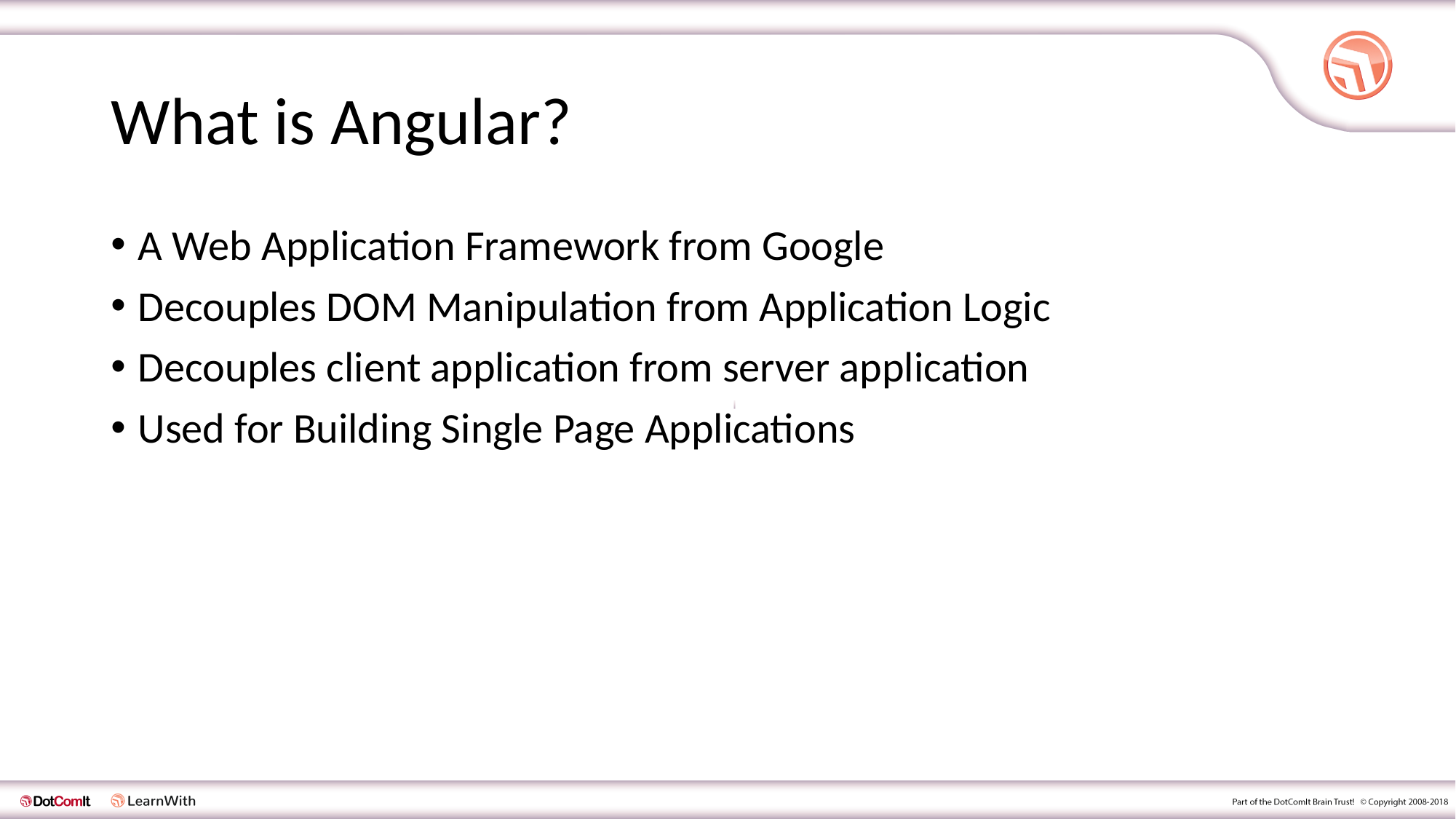

# What is Angular?
A Web Application Framework from Google
Decouples DOM Manipulation from Application Logic
Decouples client application from server application
Used for Building Single Page Applications